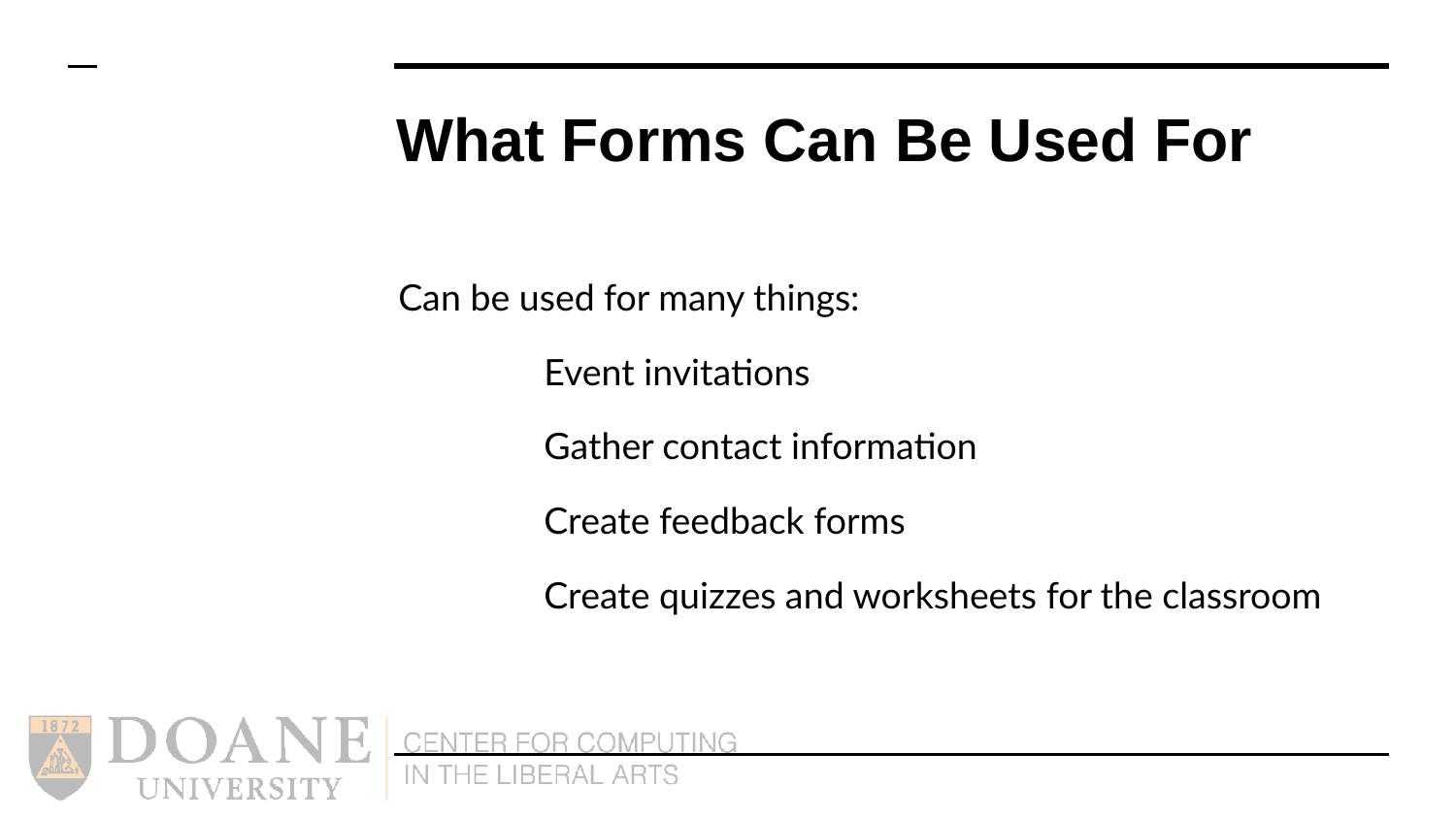

# What Forms Can Be Used For
Can be used for many things:
	Event invitations
	Gather contact information
	Create feedback forms
	Create quizzes and worksheets for the classroom